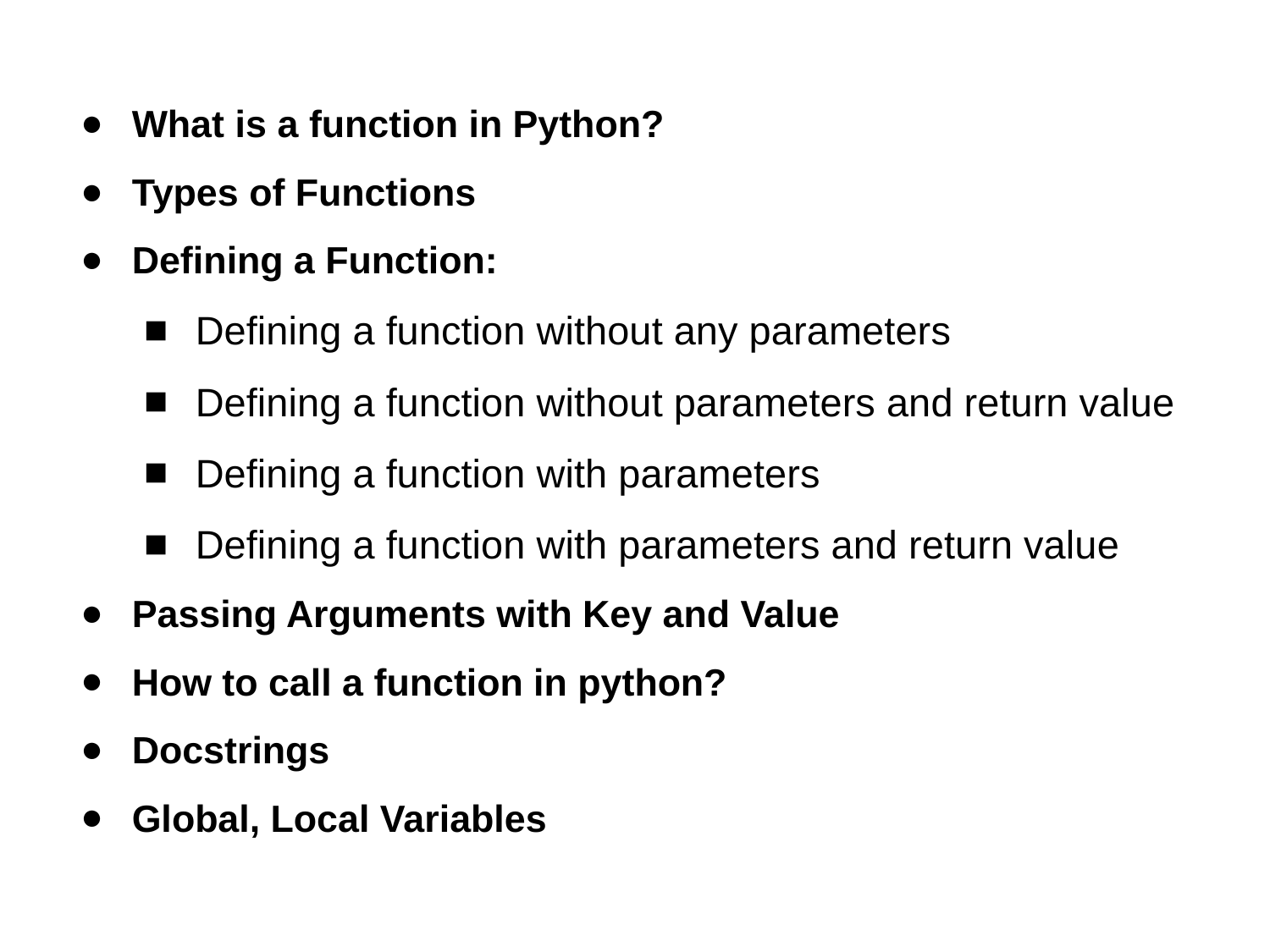

What is a function in Python?
Types of Functions
Defining a Function:
Defining a function without any parameters
Defining a function without parameters and return value
Defining a function with parameters
Defining a function with parameters and return value
Passing Arguments with Key and Value
How to call a function in python?
Docstrings
Global, Local Variables